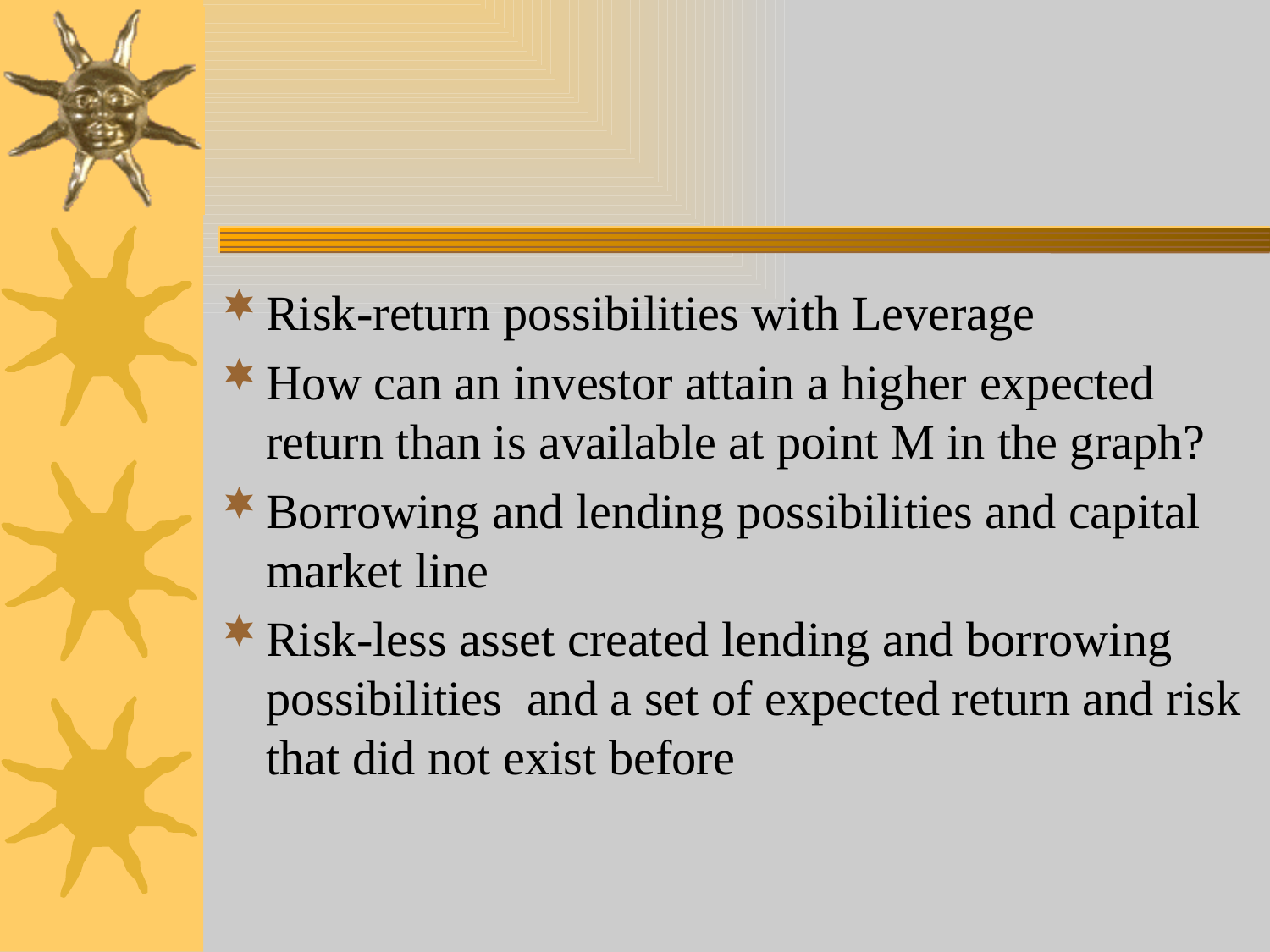

#
Risk-return possibilities with Leverage
How can an investor attain a higher expected return than is available at point M in the graph?
Borrowing and lending possibilities and capital market line
Risk-less asset created lending and borrowing possibilities  and a set of expected return and risk that did not exist before